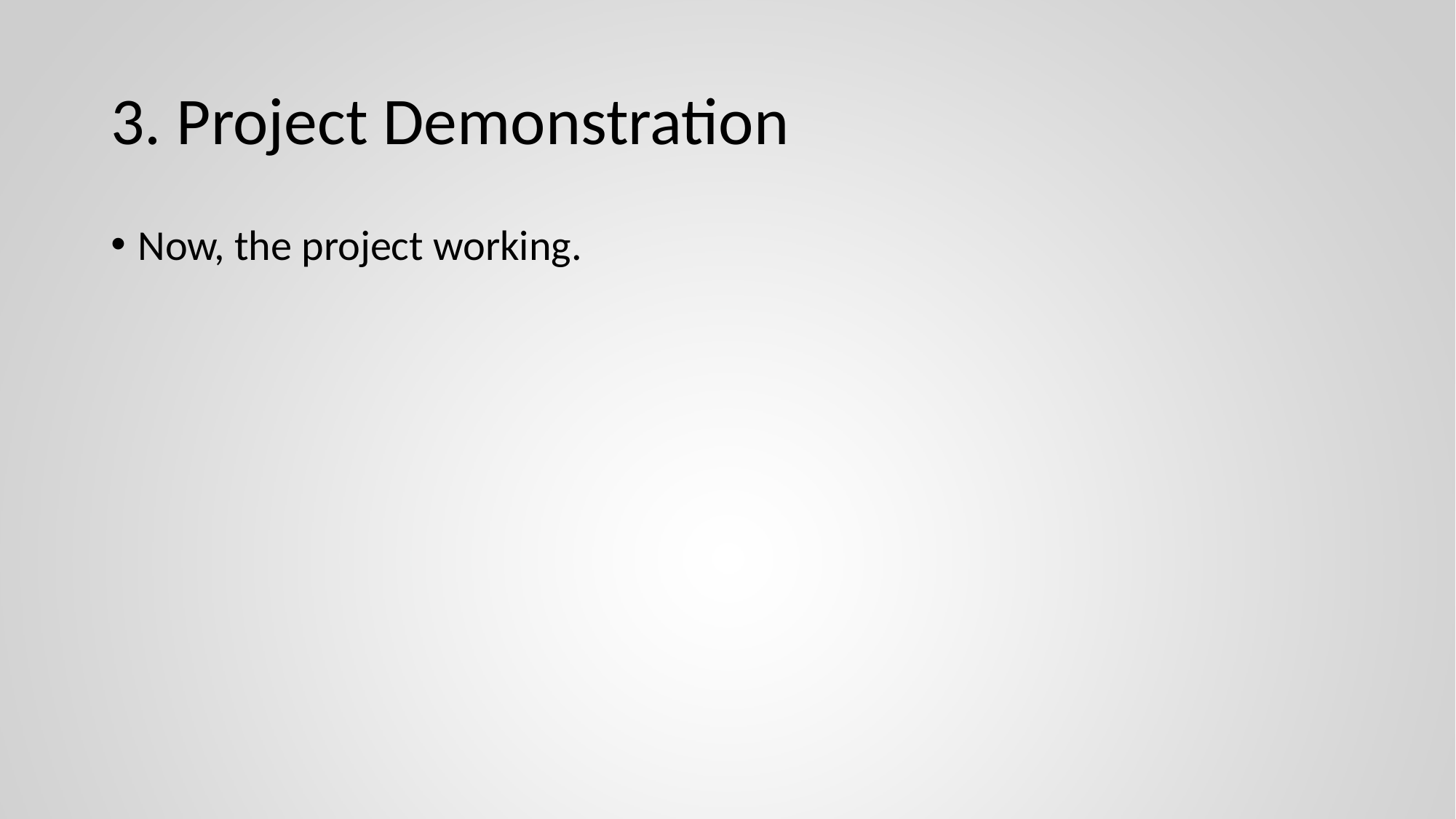

# 3. Project Demonstration
Now, the project working.